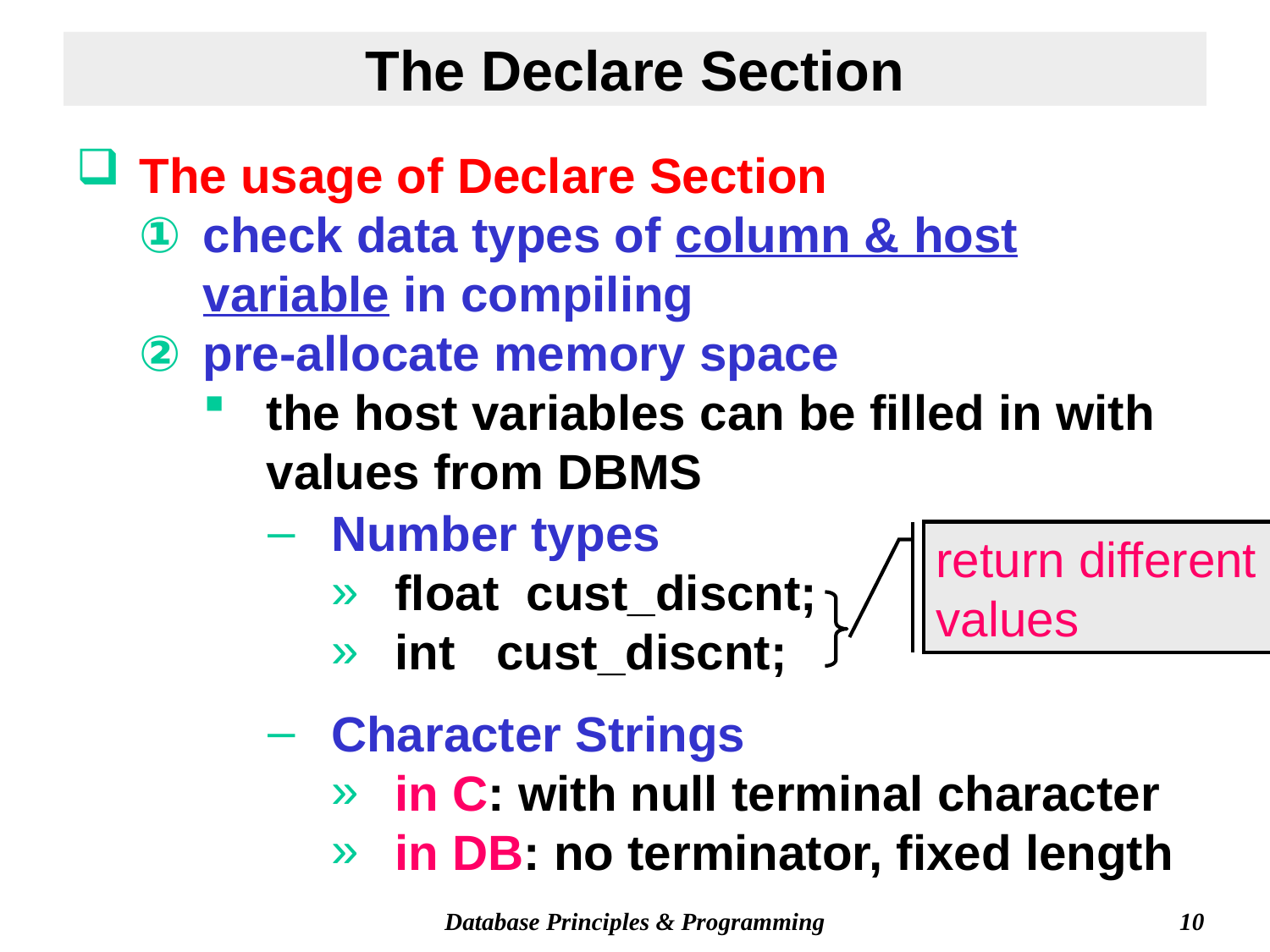

The Declare Section
# The usage of Declare Section
check data types of column & host variable in compiling
pre-allocate memory space
the host variables can be filled in with values from DBMS
Number types
float  cust_discnt;
int   cust_discnt;
return different values

Character Strings
in C: with null terminal character
in DB: no terminator, fixed length

Database Principles & Programming
10